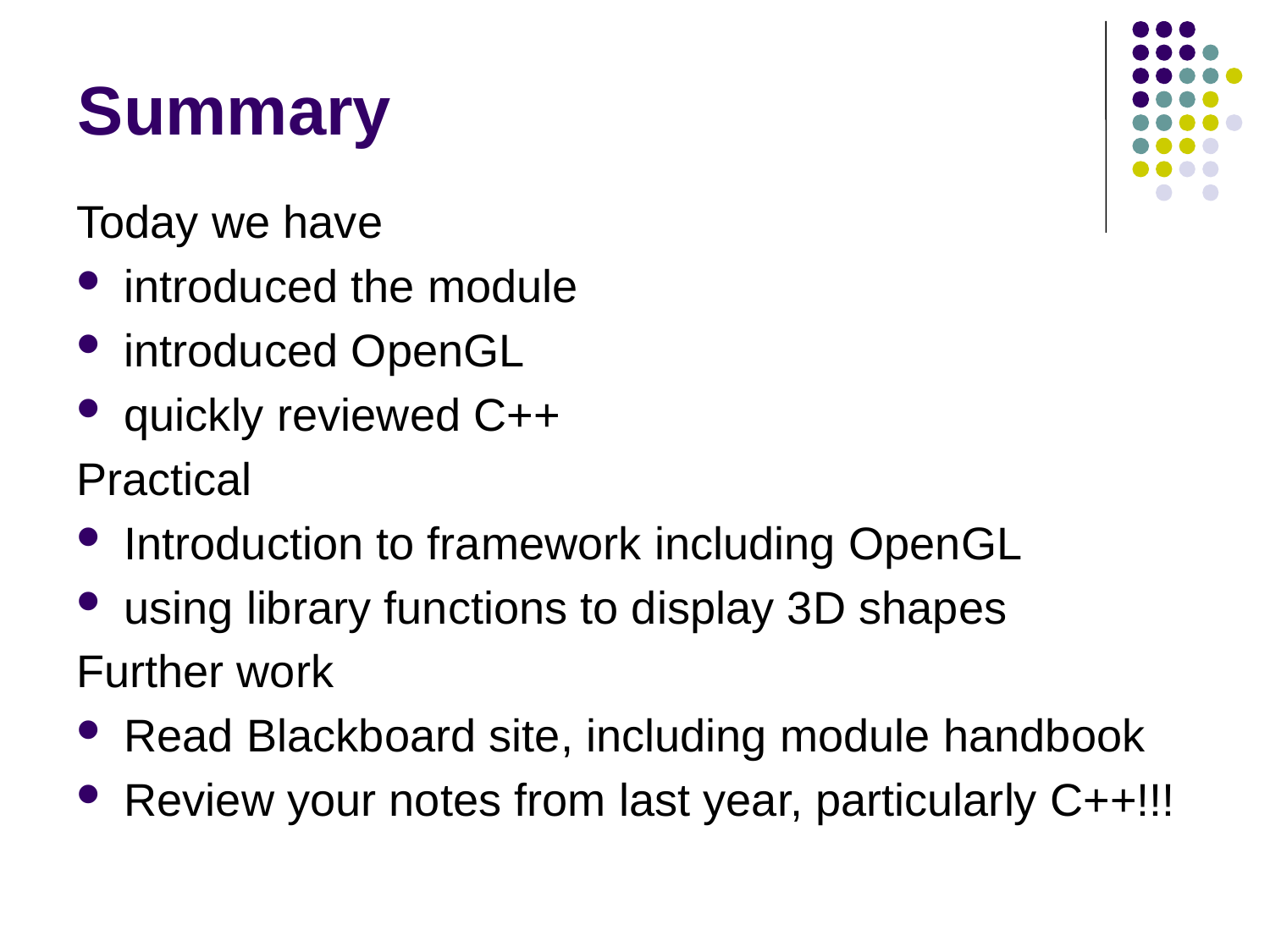

# Summary
Today we have
introduced the module
introduced OpenGL
quickly reviewed C++
Practical
Introduction to framework including OpenGL
using library functions to display 3D shapes
Further work
Read Blackboard site, including module handbook
Review your notes from last year, particularly C++!!!